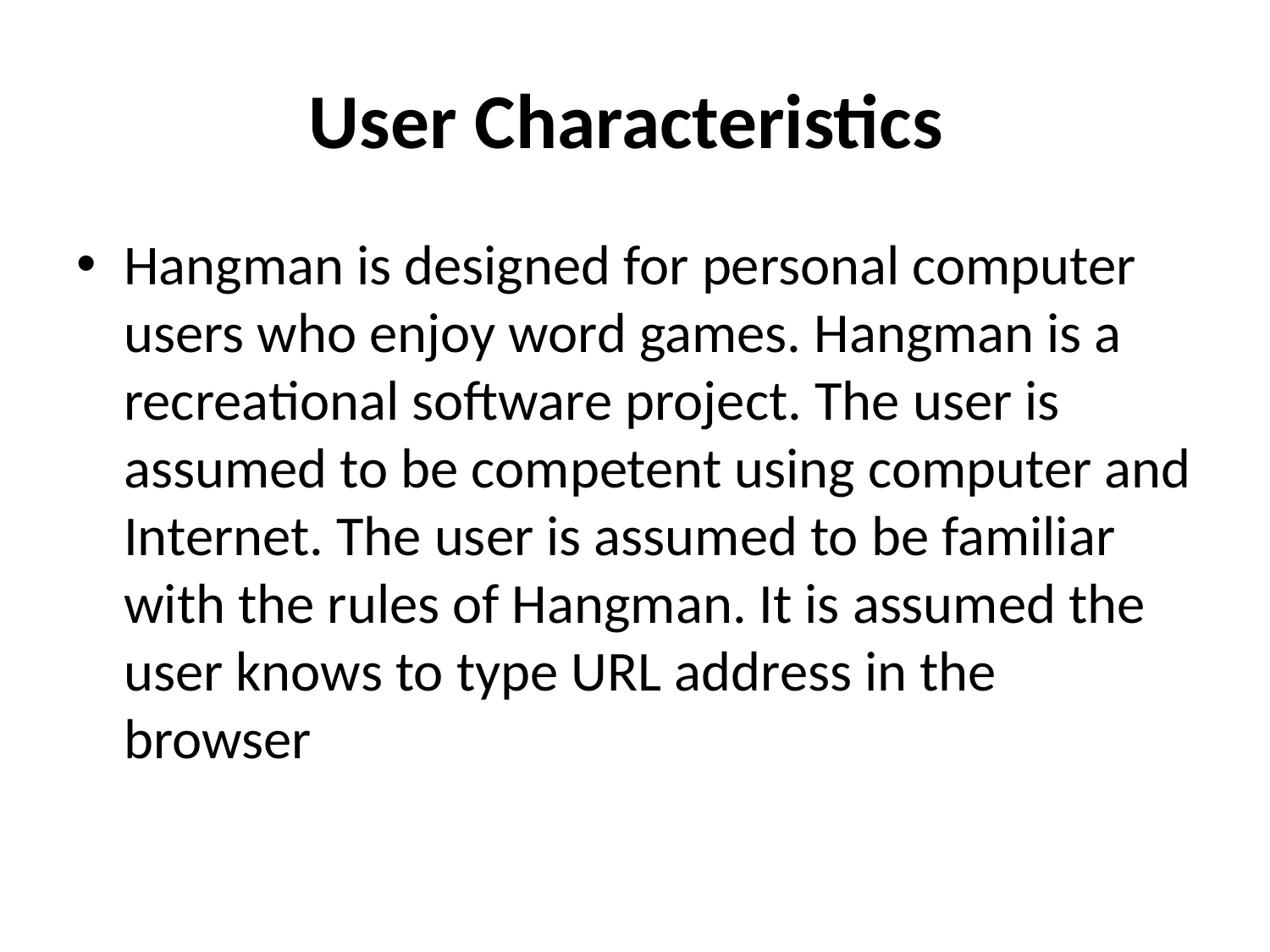

# User Characteristics
Hangman is designed for personal computer users who enjoy word games. Hangman is a recreational software project. The user is assumed to be competent using computer and Internet. The user is assumed to be familiar with the rules of Hangman. It is assumed the user knows to type URL address in the browser